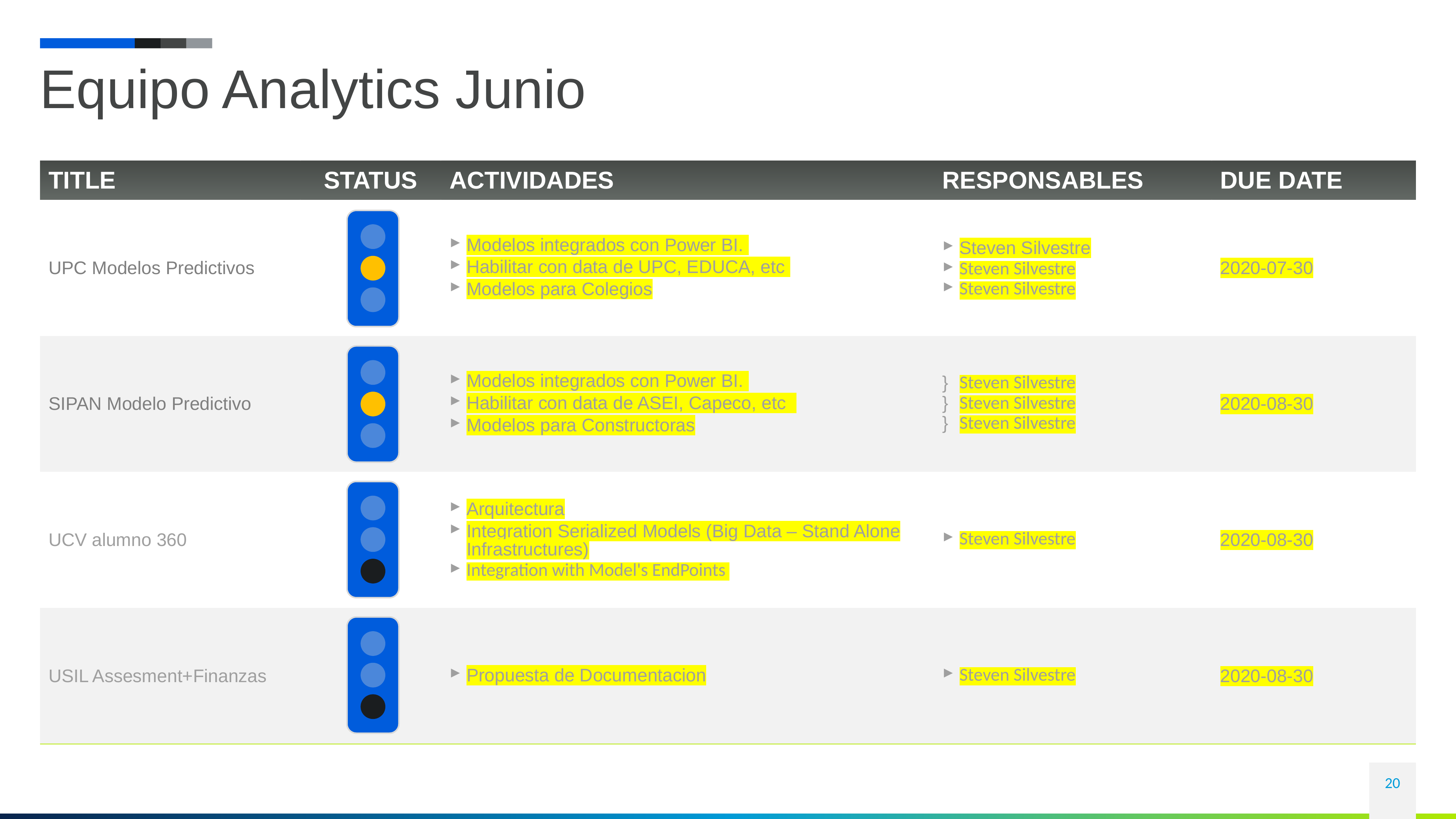

# Equipo Analytics Junio
| Title | Status | Actividades | responsables | Due date |
| --- | --- | --- | --- | --- |
| UPC Modelos Predictivos |  | Modelos integrados con Power BI.  Habilitar con data de UPC, EDUCA, etc  Modelos para Colegios | Steven Silvestre Steven Silvestre Steven Silvestre | 2020-07-30 |
| SIPAN Modelo Predictivo |  | Modelos integrados con Power BI.  Habilitar con data de ASEI, Capeco, etc   Modelos para Constructoras | Steven Silvestre Steven Silvestre Steven Silvestre | 2020-08-30 |
| UCV alumno 360 |  | Arquitectura Integration Serialized Models (Big Data – Stand Alone Infrastructures) Integration with Model's EndPoints | Steven Silvestre | 2020-08-30 |
| USIL Assesment+Finanzas |  | Propuesta de Documentacion | Steven Silvestre | 2020-08-30 |

20